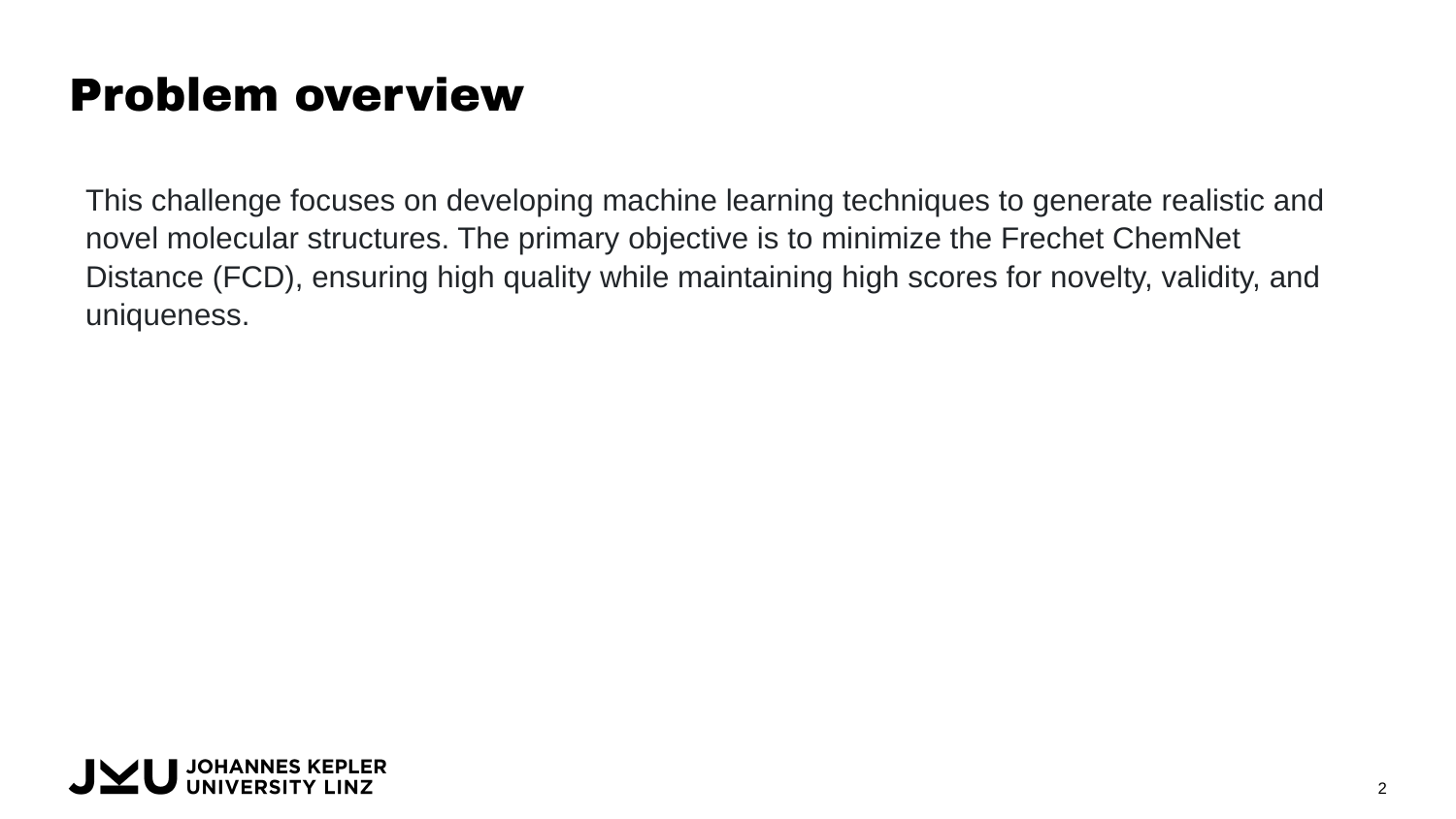

# Problem overview
This challenge focuses on developing machine learning techniques to generate realistic and novel molecular structures. The primary objective is to minimize the Frechet ChemNet Distance (FCD), ensuring high quality while maintaining high scores for novelty, validity, and uniqueness.

2